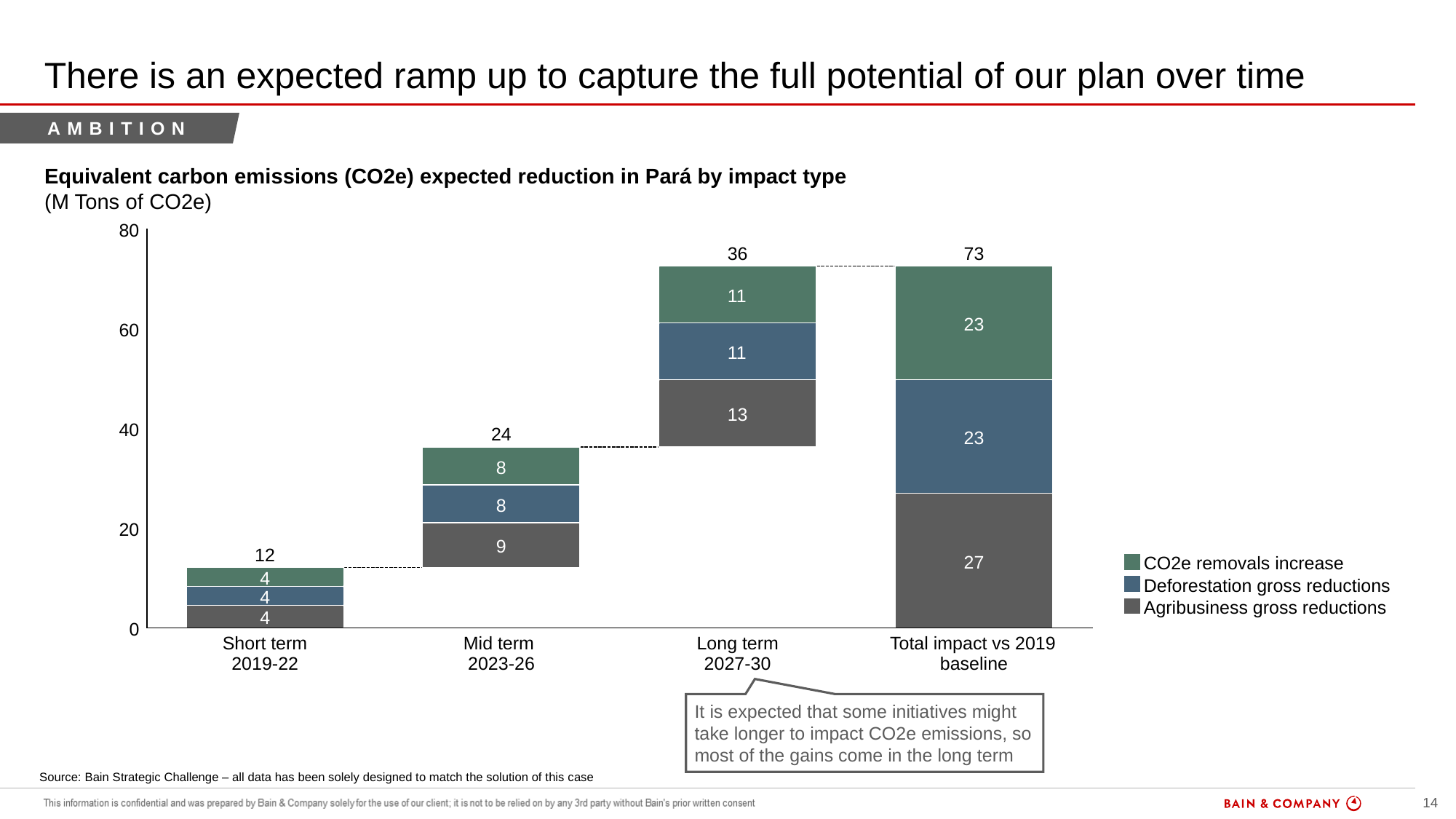

# There is an expected ramp up to capture the full potential of our plan over time

ambition

Equivalent carbon emissions (CO2e) expected reduction in Pará by impact type
(M Tons of CO2e)
It is expected that some initiatives might take longer to impact CO2e emissions, so most of the gains come in the long term
Source: Bain Strategic Challenge – all data has been solely designed to match the solution of this case